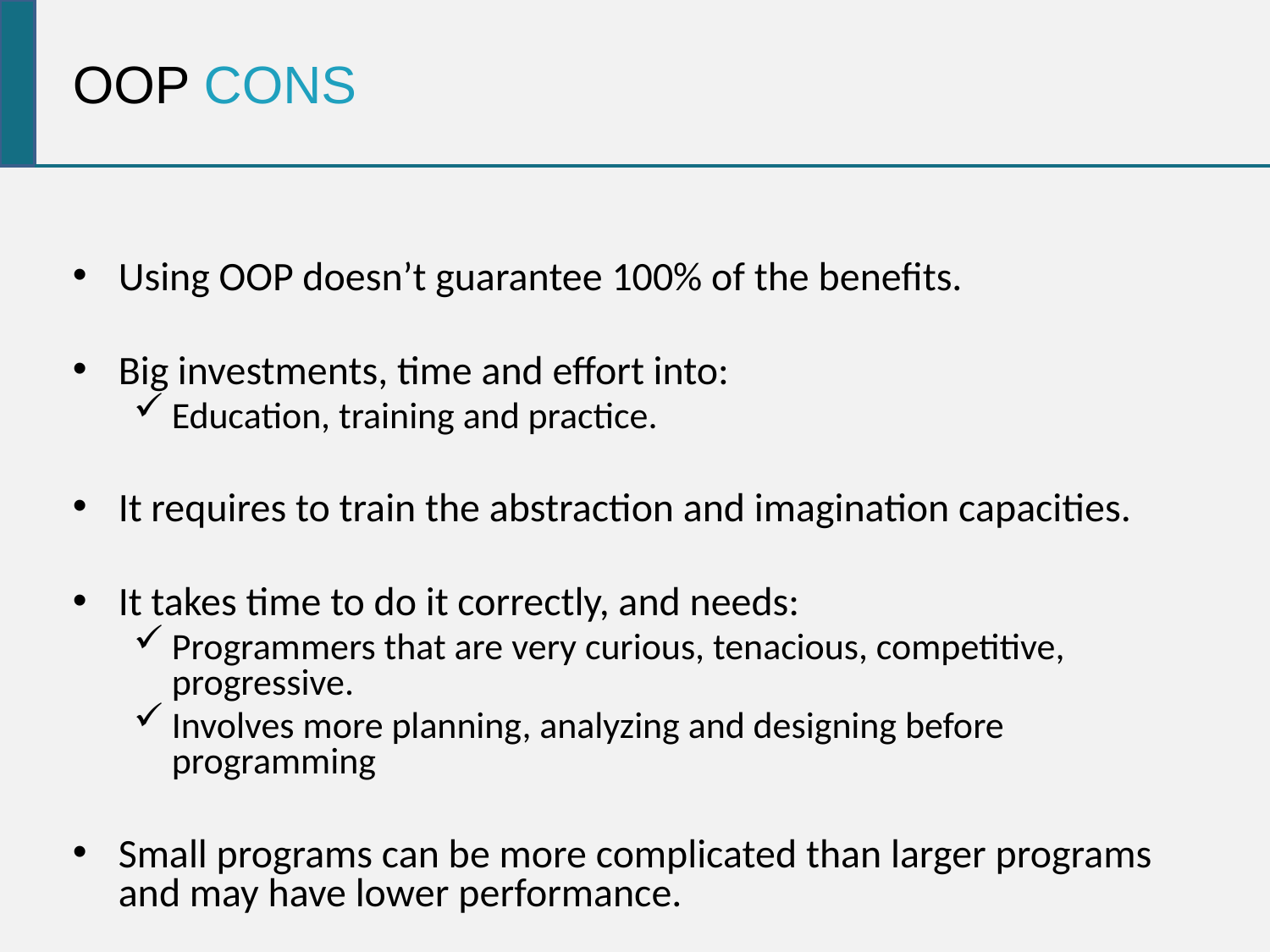

OOP cons

Using OOP doesn’t guarantee 100% of the benefits.

Big investments, time and effort into:
Education, training and practice.

It requires to train the abstraction and imagination capacities.

It takes time to do it correctly, and needs:
Programmers that are very curious, tenacious, competitive, progressive.
Involves more planning, analyzing and designing before programming

Small programs can be more complicated than larger programs and may have lower performance.